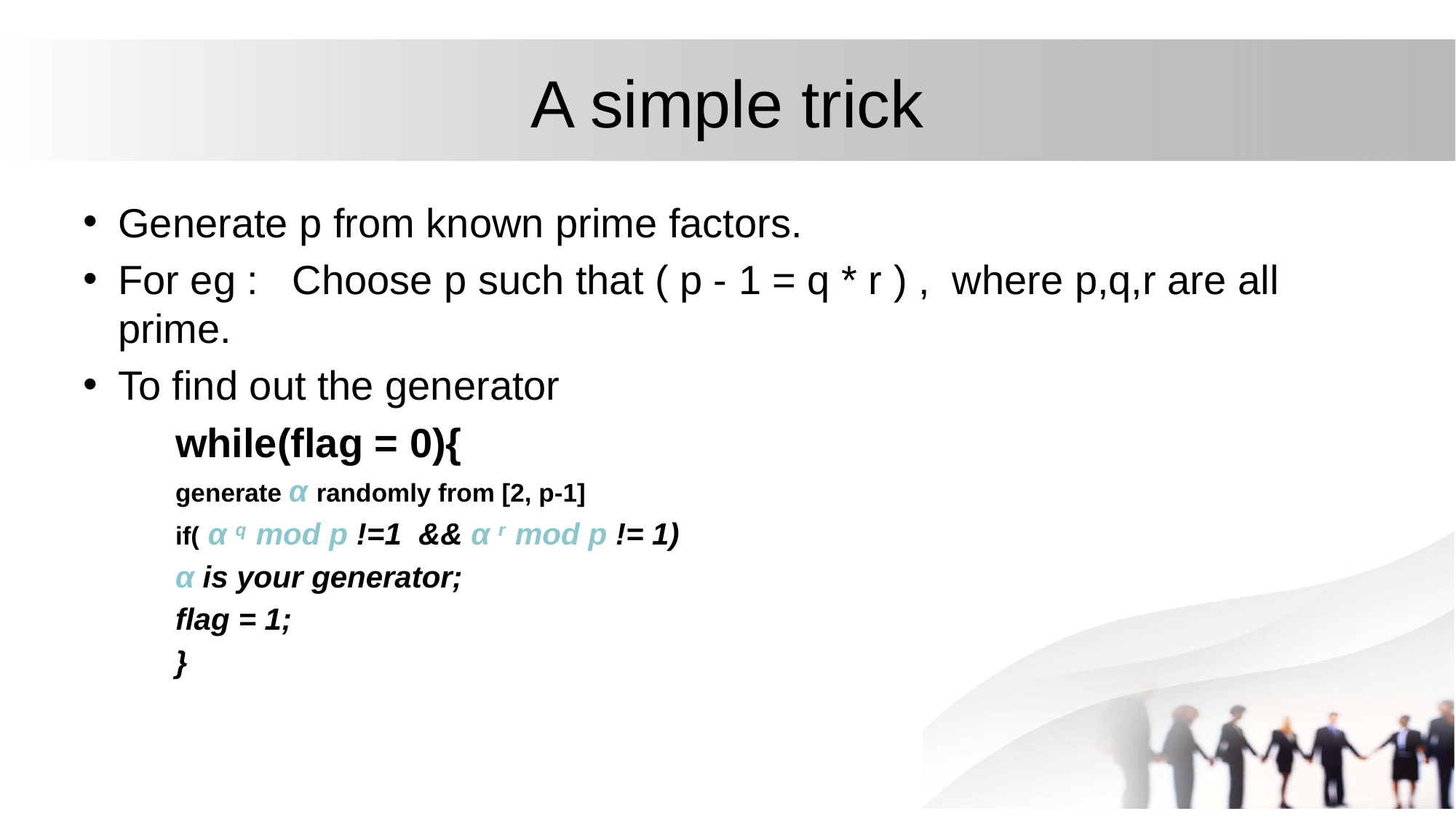

# A simple trick
Generate p from known prime factors.
For eg :   Choose p such that ( p - 1 = q * r ) ,  where p,q,r are all prime.
To find out the generator
	while(flag = 0){
		generate α randomly from [2, p-1]
		if( α q  mod p !=1  && α r  mod p != 1)
			α is your generator;
			flag = 1;
    	}